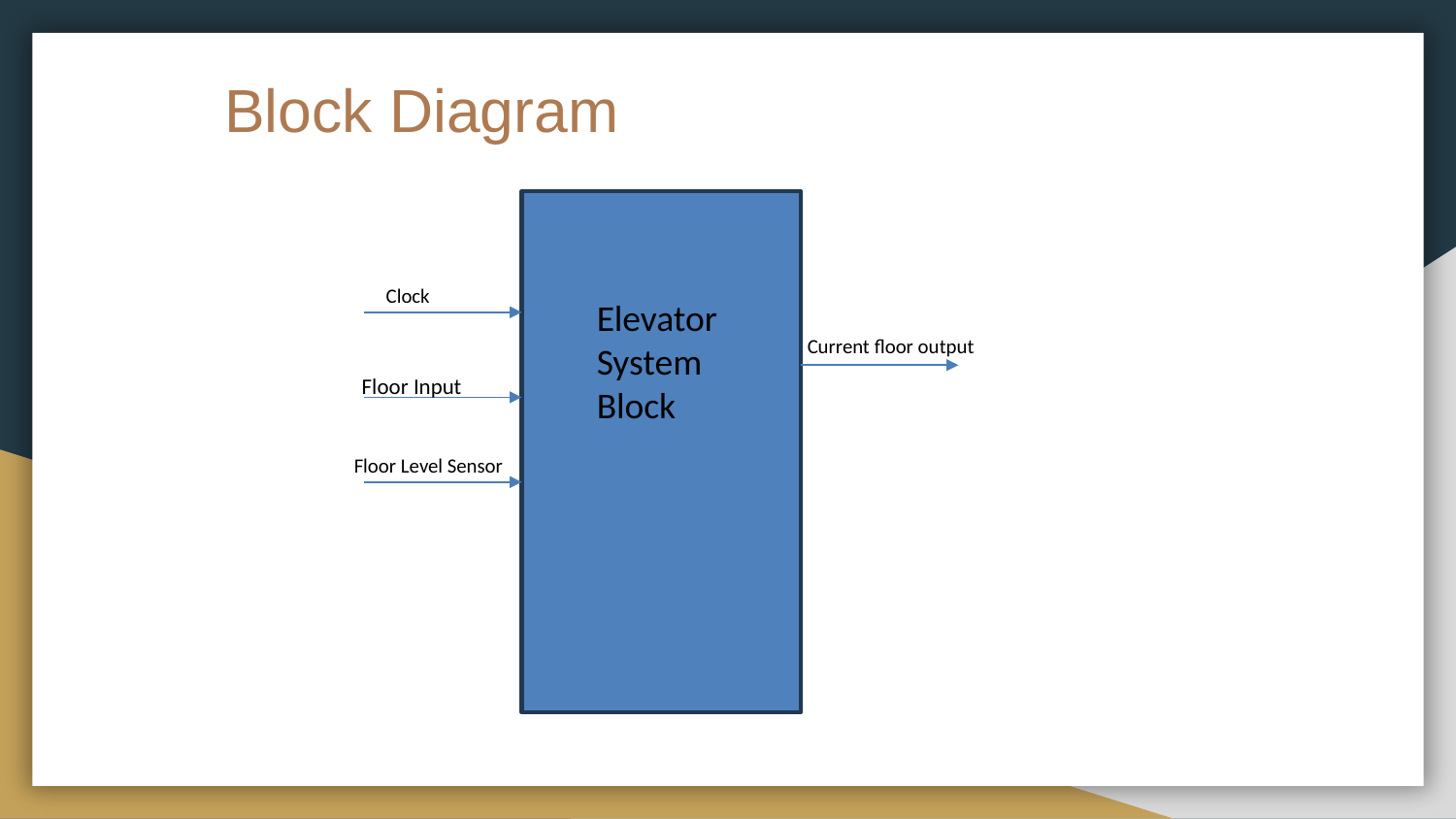

# Block Diagram

Clock
Elevator
System
Block

 Current floor output
Floor Input
Floor Level Sensor